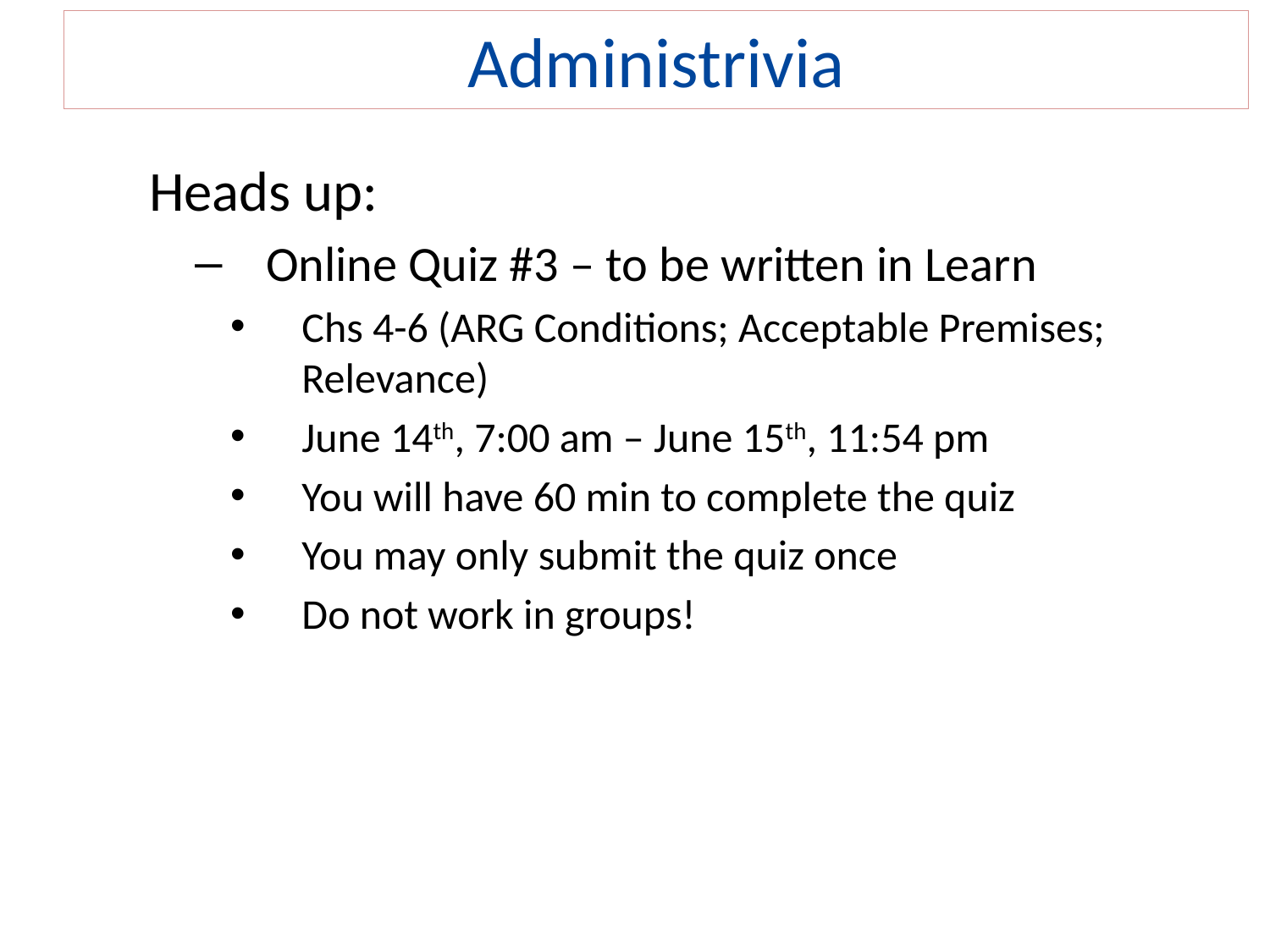

# Administrivia
Heads up:
Online Quiz #3 – to be written in Learn
Chs 4-6 (ARG Conditions; Acceptable Premises; Relevance)
June 14th, 7:00 am – June 15th, 11:54 pm
You will have 60 min to complete the quiz
You may only submit the quiz once
Do not work in groups!